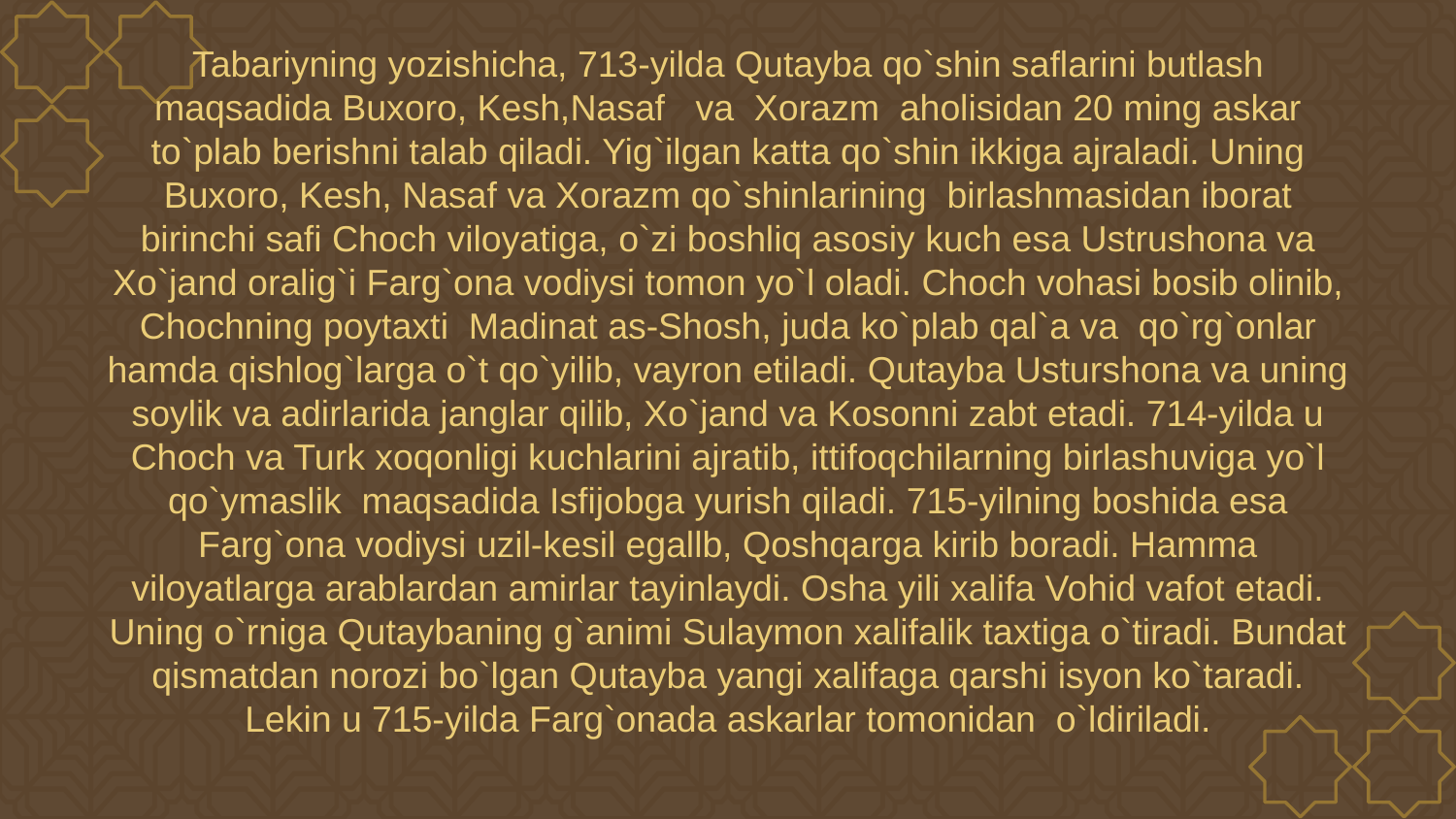

Tabariyning yozishicha, 713-yilda Qutayba qo`shin saflarini butlash maqsadida Buxoro, Kesh,Nasaf   va  Xorazm  aholisidan 20 ming askar to`plab berishni talab qiladi. Yig`ilgan katta qo`shin ikkiga ajraladi. Uning Buxoro, Kesh, Nasaf va Xorazm qo`shinlarining  birlashmasidan iborat birinchi safi Choch viloyatiga, o`zi boshliq asosiy kuch esa Ustrushona va Xo`jand oralig`i Farg`ona vodiysi tomon yo`l oladi. Choch vohasi bosib olinib, Chochning poytaxti  Madinat as-Shosh, juda ko`plab qal`a va  qo`rg`onlar hamda qishlog`larga o`t qo`yilib, vayron etiladi. Qutayba Usturshona va uning soylik va adirlarida janglar qilib, Xo`jand va Kosonni zabt etadi. 714-yilda u Choch va Turk xoqonligi kuchlarini ajratib, ittifoqchilarning birlashuviga yo`l qo`ymaslik  maqsadida Isfijobga yurish qiladi. 715-yilning boshida esa Farg`ona vodiysi uzil-kesil egallb, Qoshqarga kirib boradi. Hamma viloyatlarga arablardan amirlar tayinlaydi. Osha yili xalifa Vohid vafot etadi. Uning o`rniga Qutaybaning g`animi Sulaymon xalifalik taxtiga o`tiradi. Bundat qismatdan norozi bo`lgan Qutayba yangi xalifaga qarshi isyon ko`taradi. Lekin u 715-yilda Farg`onada askarlar tomonidan  o`ldiriladi.